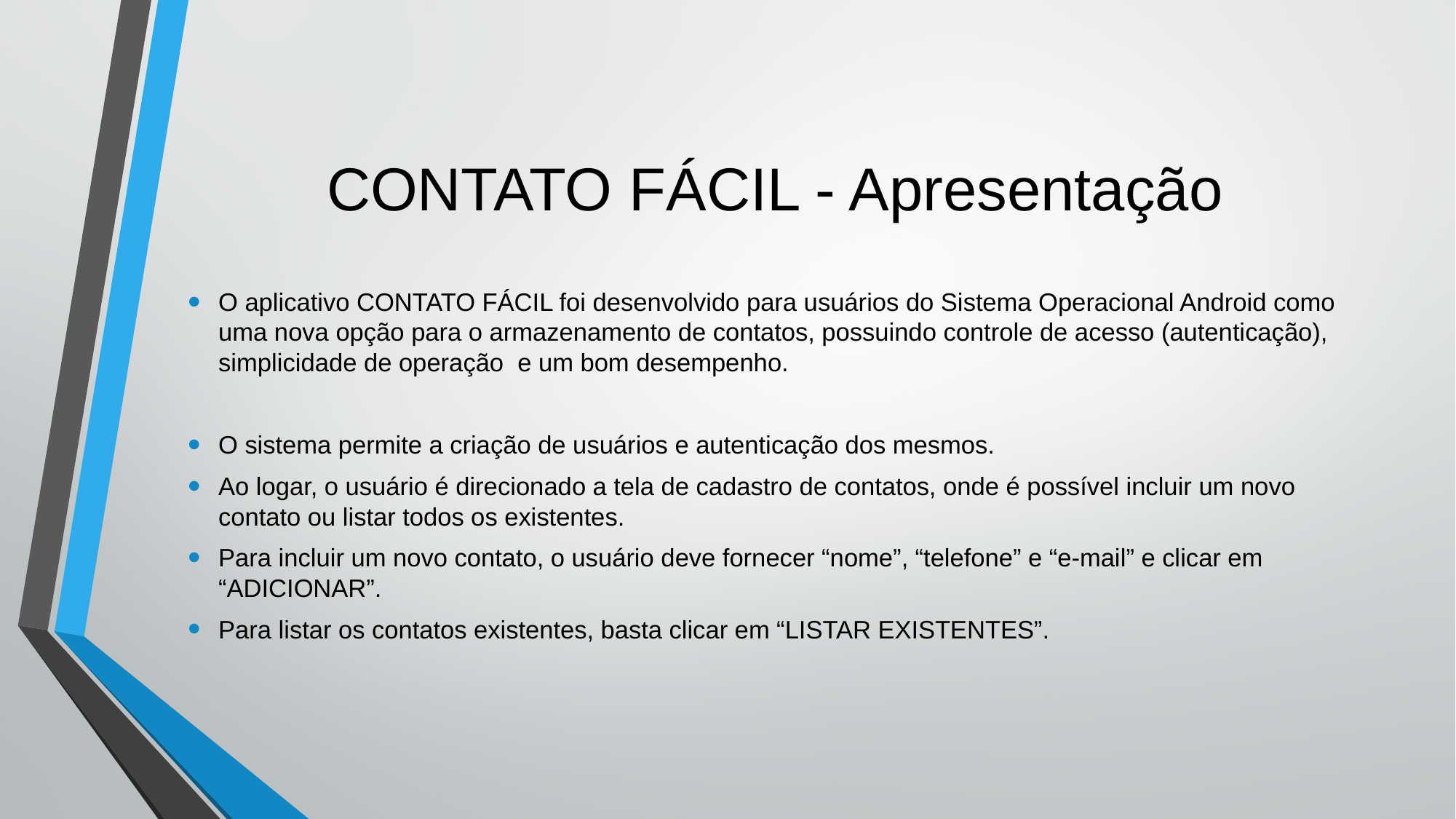

# CONTATO FÁCIL - Apresentação
O aplicativo CONTATO FÁCIL foi desenvolvido para usuários do Sistema Operacional Android como uma nova opção para o armazenamento de contatos, possuindo controle de acesso (autenticação), simplicidade de operação  e um bom desempenho.

O sistema permite a criação de usuários e autenticação dos mesmos.
Ao logar, o usuário é direcionado a tela de cadastro de contatos, onde é possível incluir um novo contato ou listar todos os existentes.
Para incluir um novo contato, o usuário deve fornecer “nome”, “telefone” e “e-mail” e clicar em “ADICIONAR”.
Para listar os contatos existentes, basta clicar em “LISTAR EXISTENTES”.